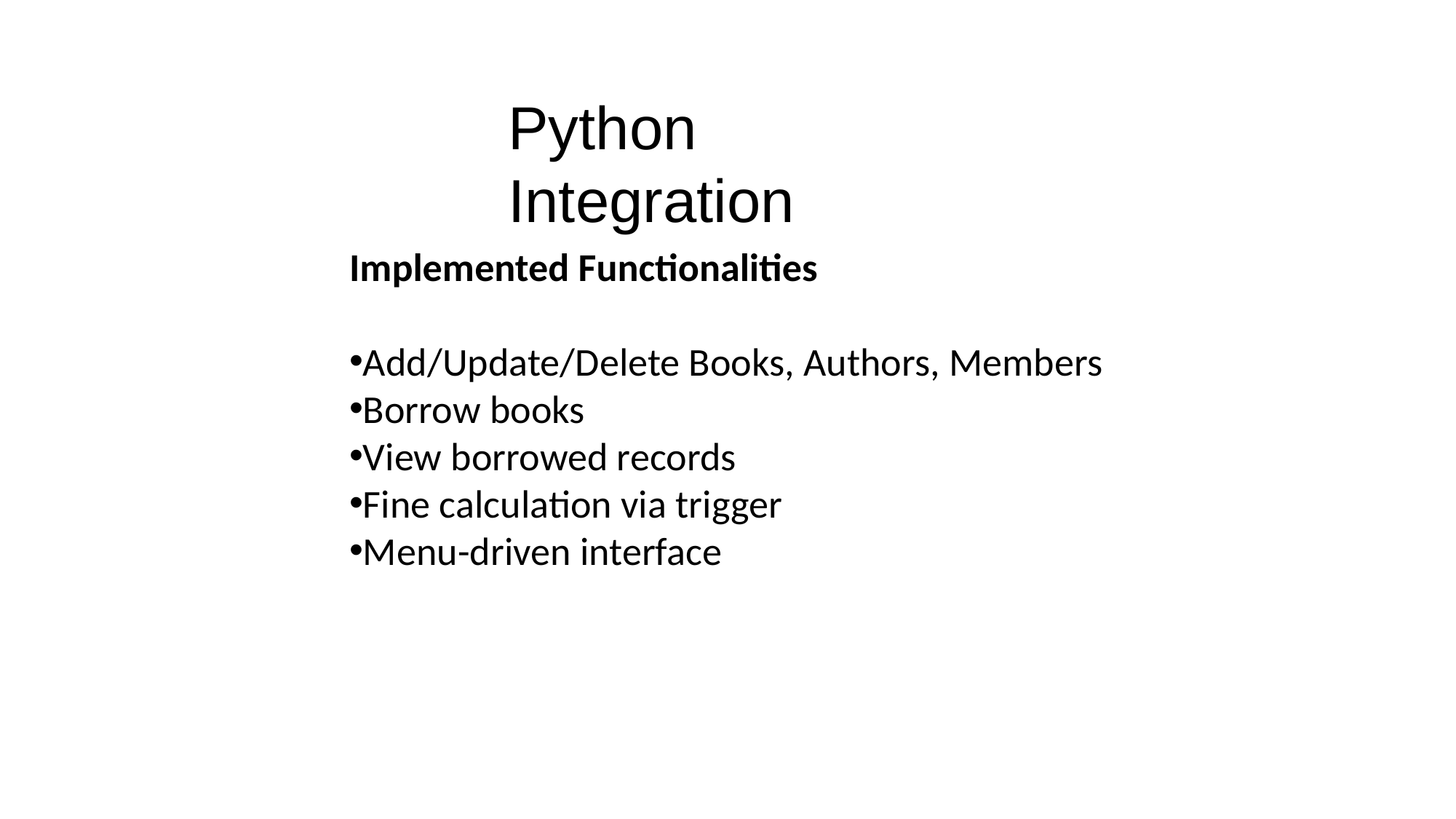

Python Integration
Implemented Functionalities

Add/Update/Delete Books, Authors, Members
Borrow books
View borrowed records
Fine calculation via trigger
Menu-driven interface